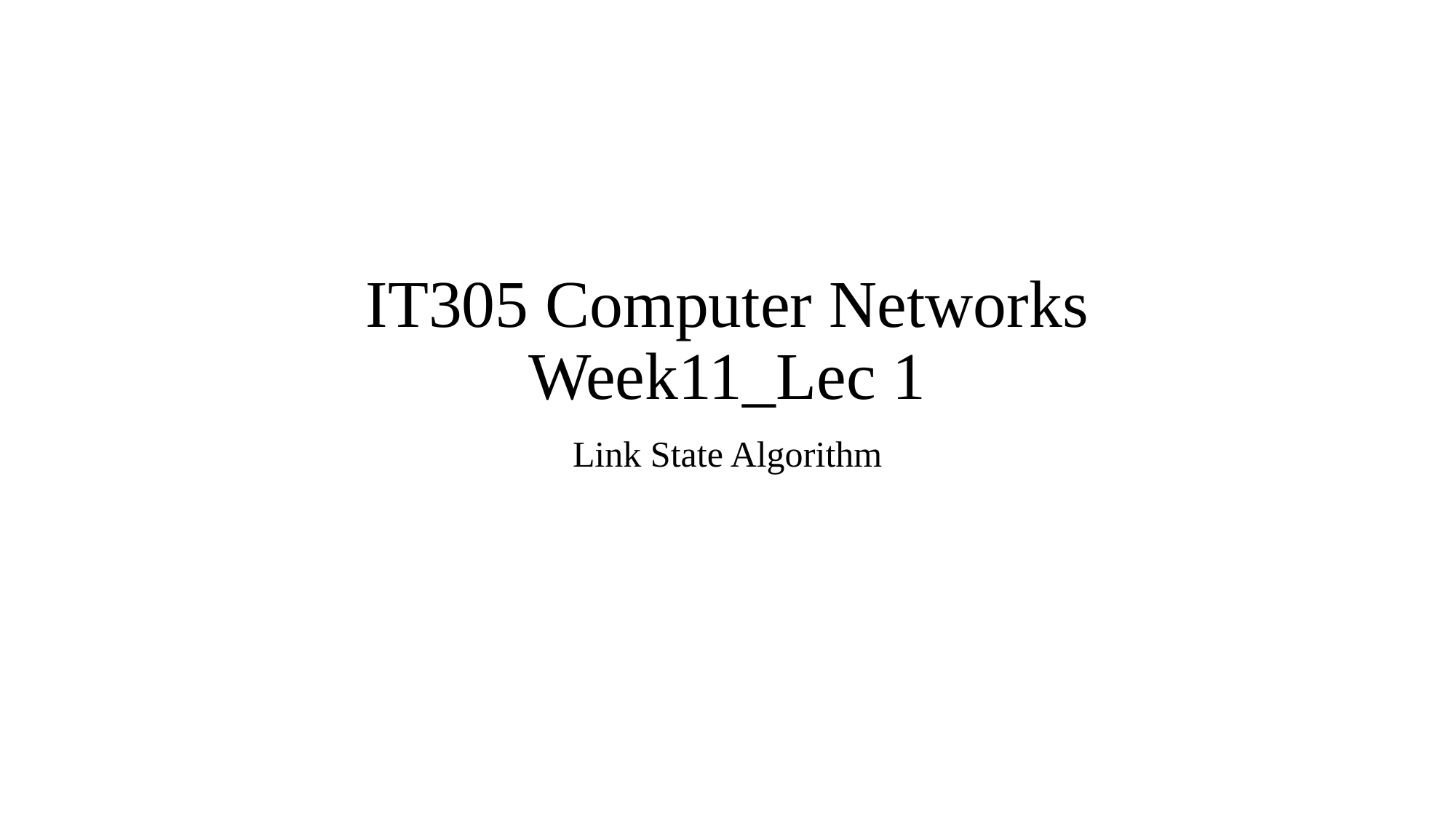

# IT305 Computer Networks Week11_Lec 1
Link State Algorithm